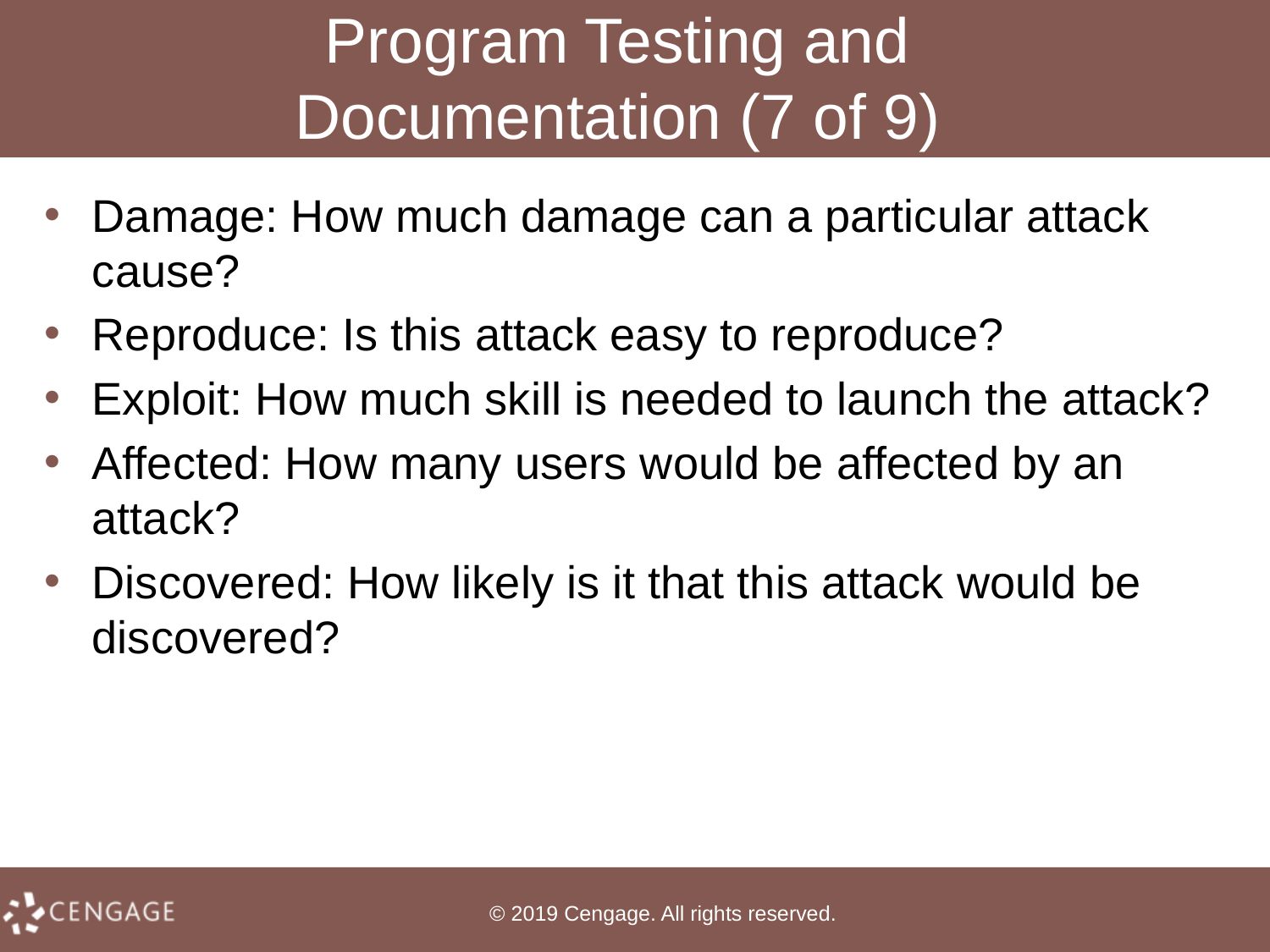

# Program Testing and Documentation (7 of 9)
Damage: How much damage can a particular attack cause?
Reproduce: Is this attack easy to reproduce?
Exploit: How much skill is needed to launch the attack?
Affected: How many users would be affected by an attack?
Discovered: How likely is it that this attack would be discovered?